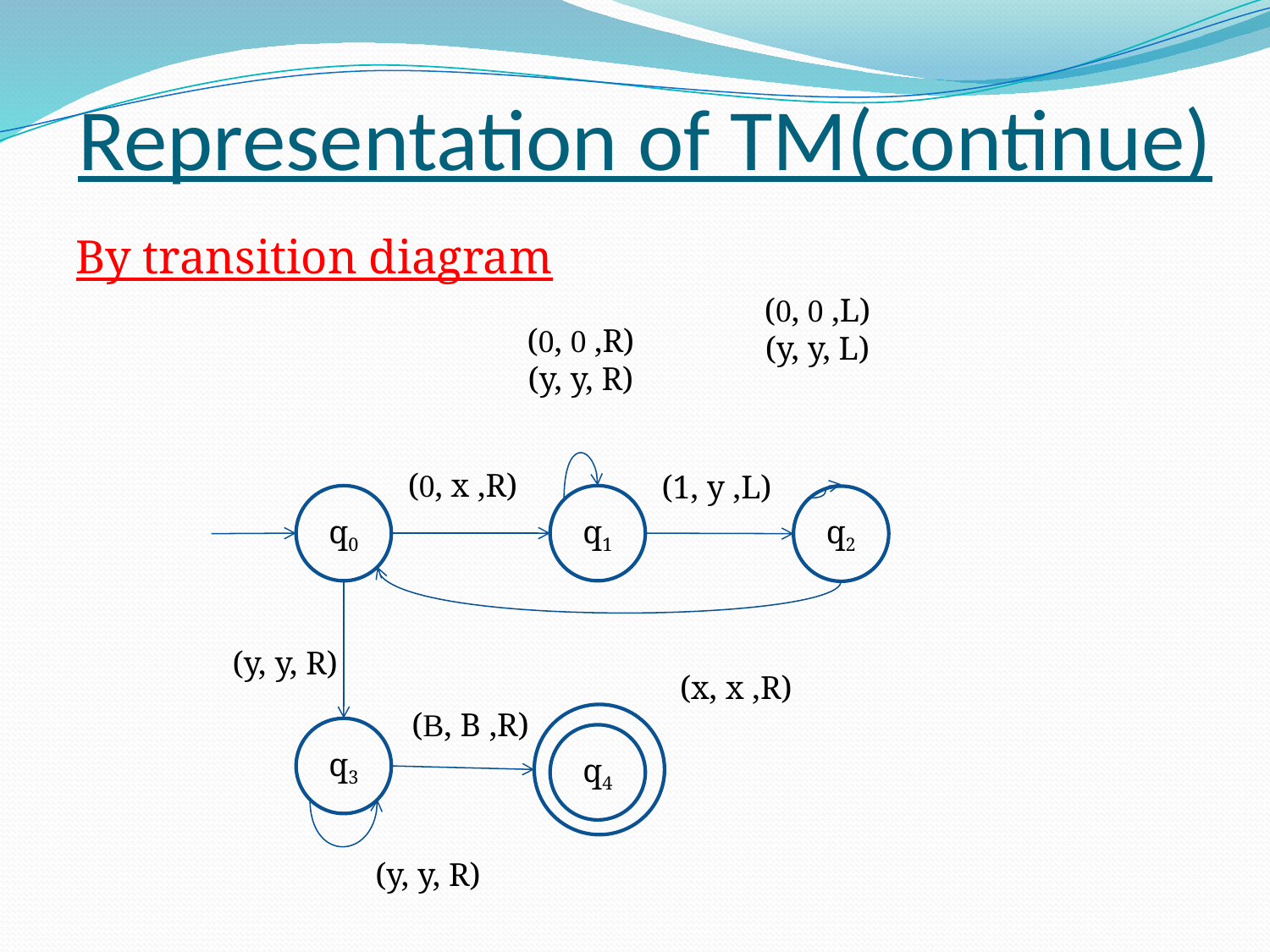

# Representation of TM(continue)
By transition diagram

(0, 0 ,L)
(y, y, L)
(0, 0 ,R)
(y, y, R)
(0, x ,R)
(1, y ,L)
q0
q1
q2

(y, y, R)
(x, x ,R)
(B, B ,R)

q3
q4

(y, y, R)